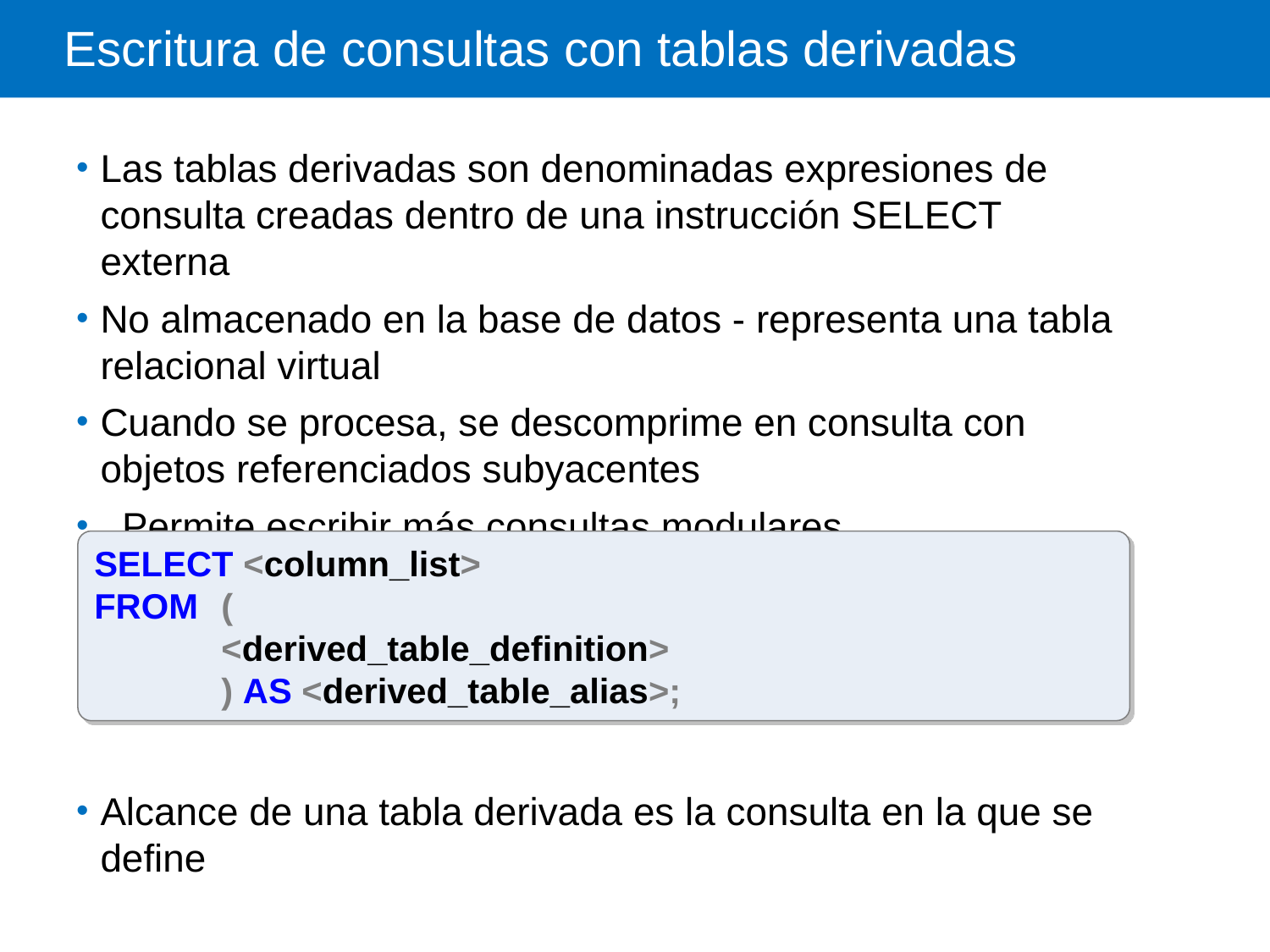

# Escritura de consultas con tablas derivadas
Las tablas derivadas son denominadas expresiones de consulta creadas dentro de una instrucción SELECT externa
No almacenado en la base de datos - representa una tabla relacional virtual
Cuando se procesa, se descomprime en consulta con objetos referenciados subyacentes
  Permite escribir más consultas modulares

Alcance de una tabla derivada es la consulta en la que se define
SELECT <column_list>
FROM	(
	<derived_table_definition>
	) AS <derived_table_alias>;